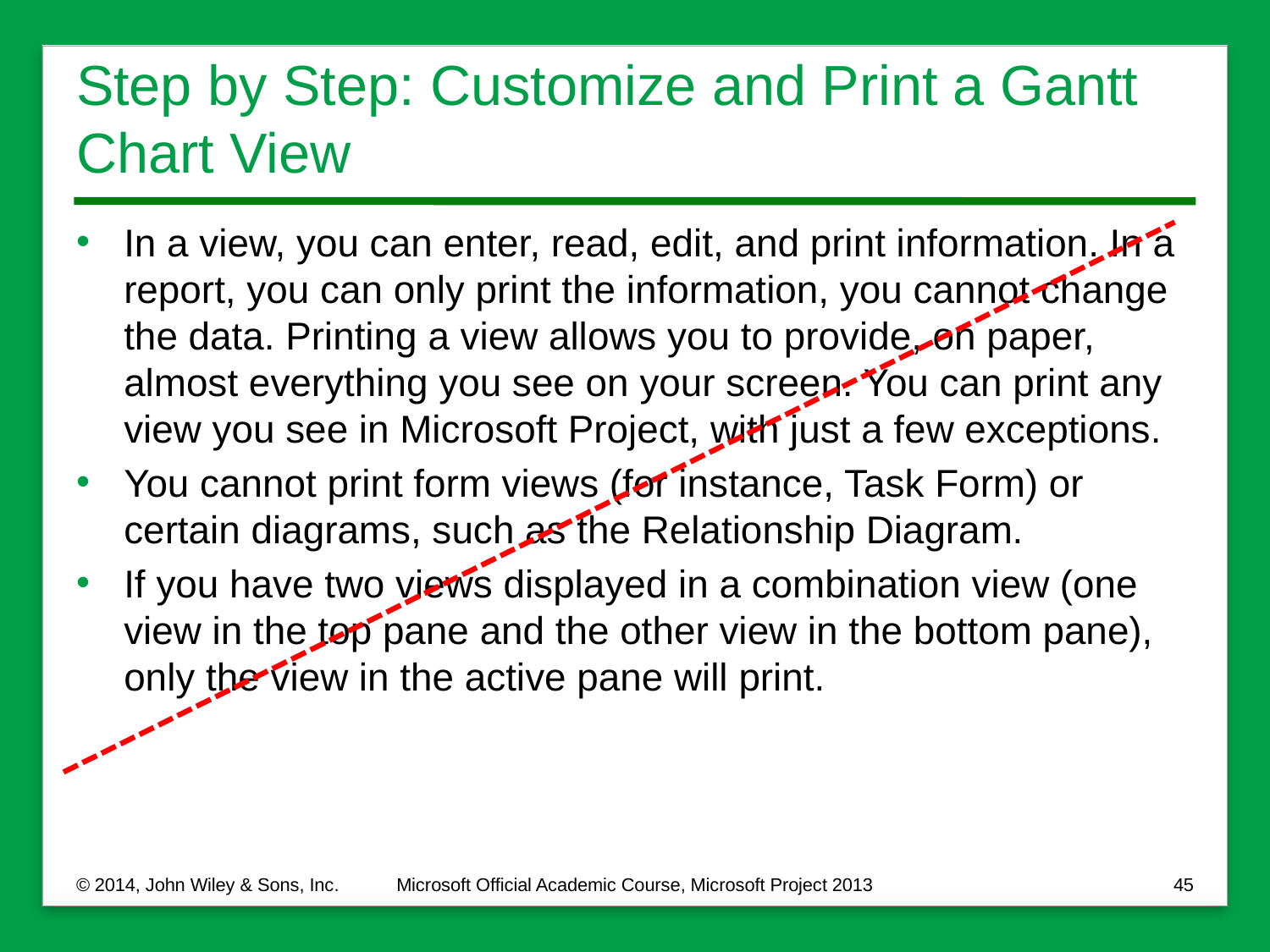

# Step by Step: Customize and Print a Gantt Chart View
In a view, you can enter, read, edit, and print information. In a report, you can only print the information, you cannot change the data. Printing a view allows you to provide, on paper, almost everything you see on your screen. You can print any view you see in Microsoft Project, with just a few exceptions.
You cannot print form views (for instance, Task Form) or certain diagrams, such as the Relationship Diagram.
If you have two views displayed in a combination view (one view in the top pane and the other view in the bottom pane), only the view in the active pane will print.
© 2014, John Wiley & Sons, Inc.
Microsoft Official Academic Course, Microsoft Project 2013
45